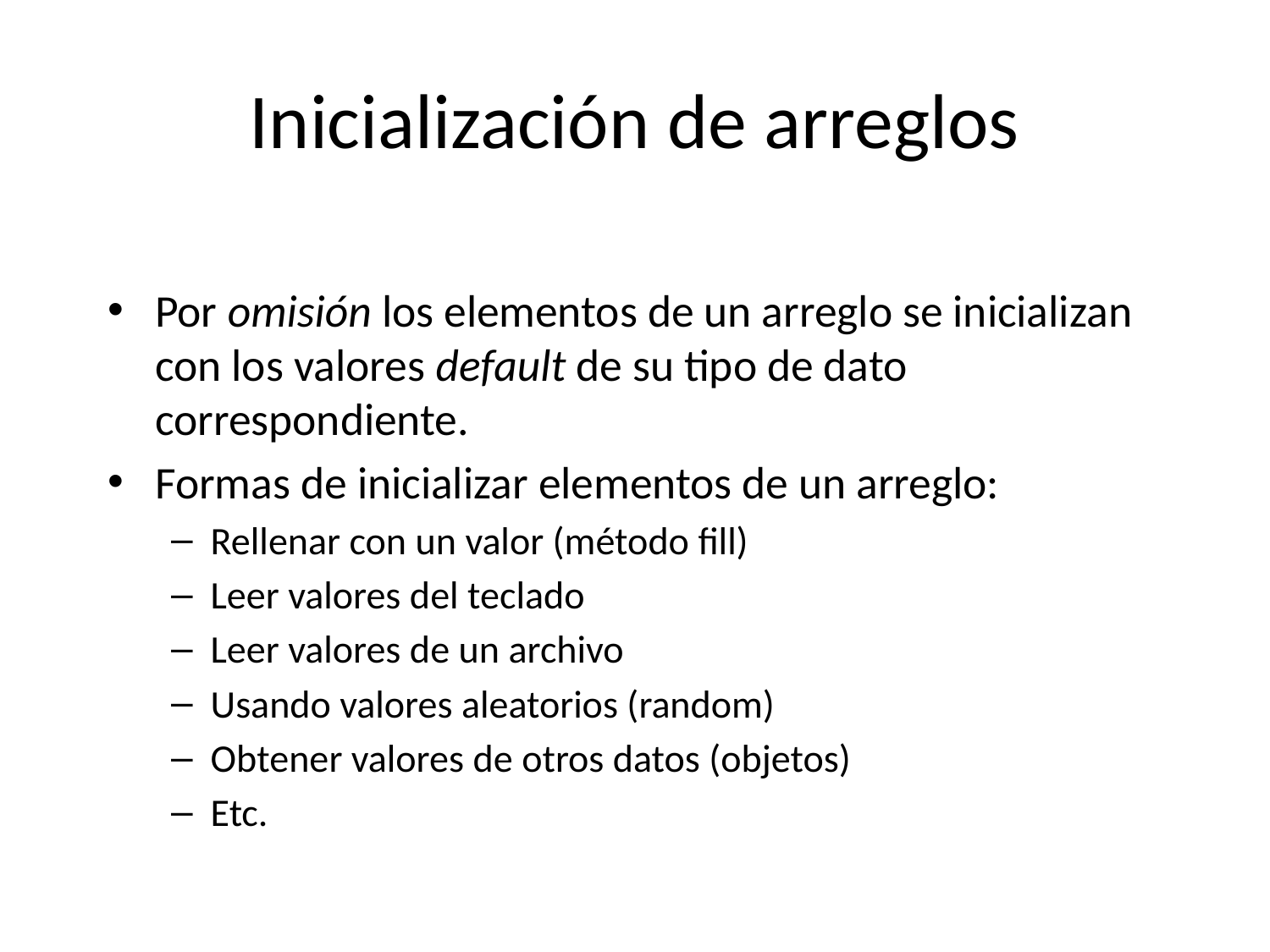

# Inicialización de arreglos
Por omisión los elementos de un arreglo se inicializan con los valores default de su tipo de dato correspondiente.
Formas de inicializar elementos de un arreglo:
Rellenar con un valor (método fill)
Leer valores del teclado
Leer valores de un archivo
Usando valores aleatorios (random)
Obtener valores de otros datos (objetos)
Etc.